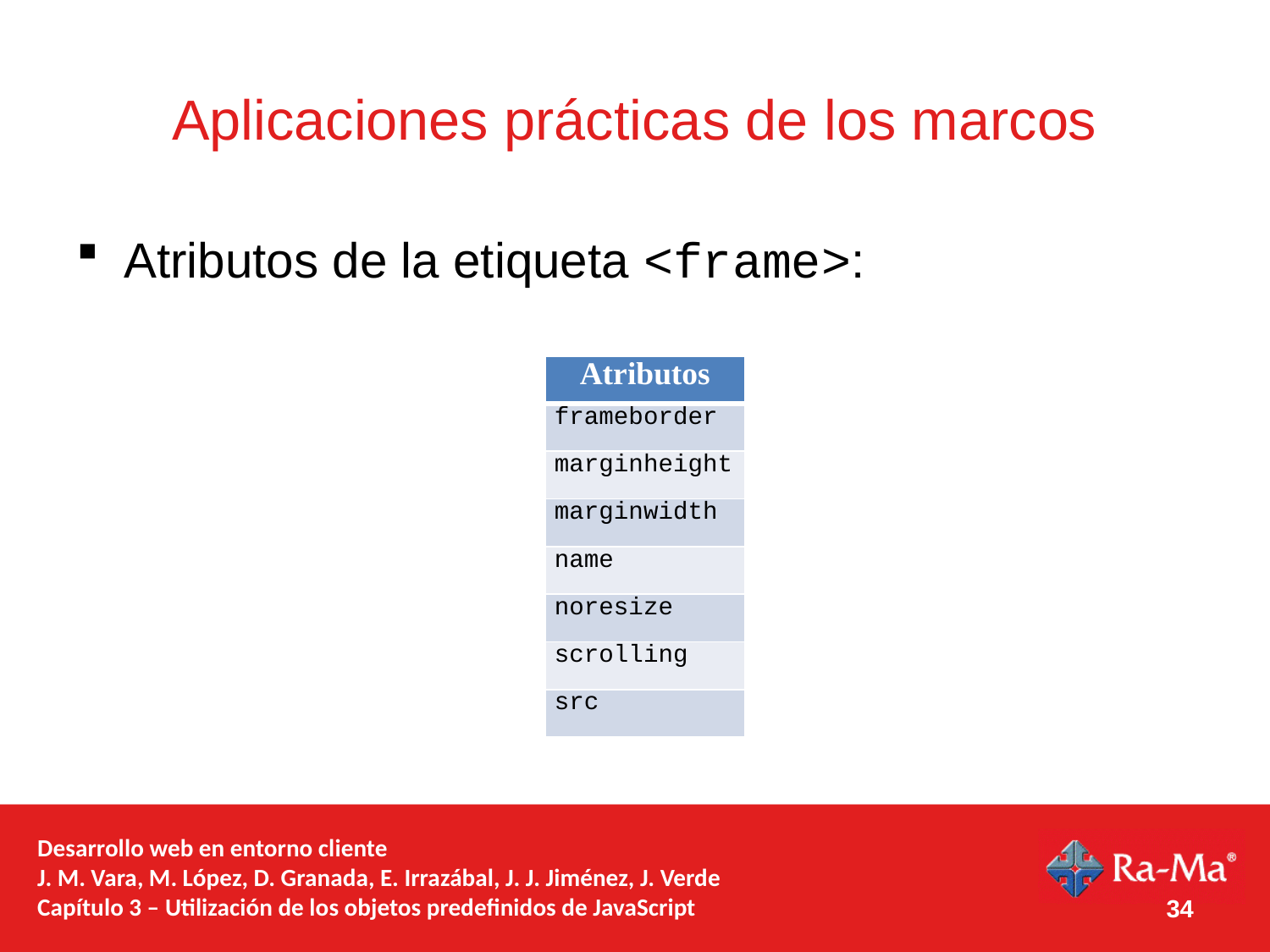

# Aplicaciones prácticas de los marcos
Atributos de la etiqueta <frame>:

| Atributos |
| --- |
| frameborder |
| marginheight |
| marginwidth |
| name |
| noresize |
| scrolling |
| src |
Desarrollo web en entorno cliente
J. M. Vara, M. López, D. Granada, E. Irrazábal, J. J. Jiménez, J. Verde
Capítulo 3 – Utilización de los objetos predefinidos de JavaScript
34